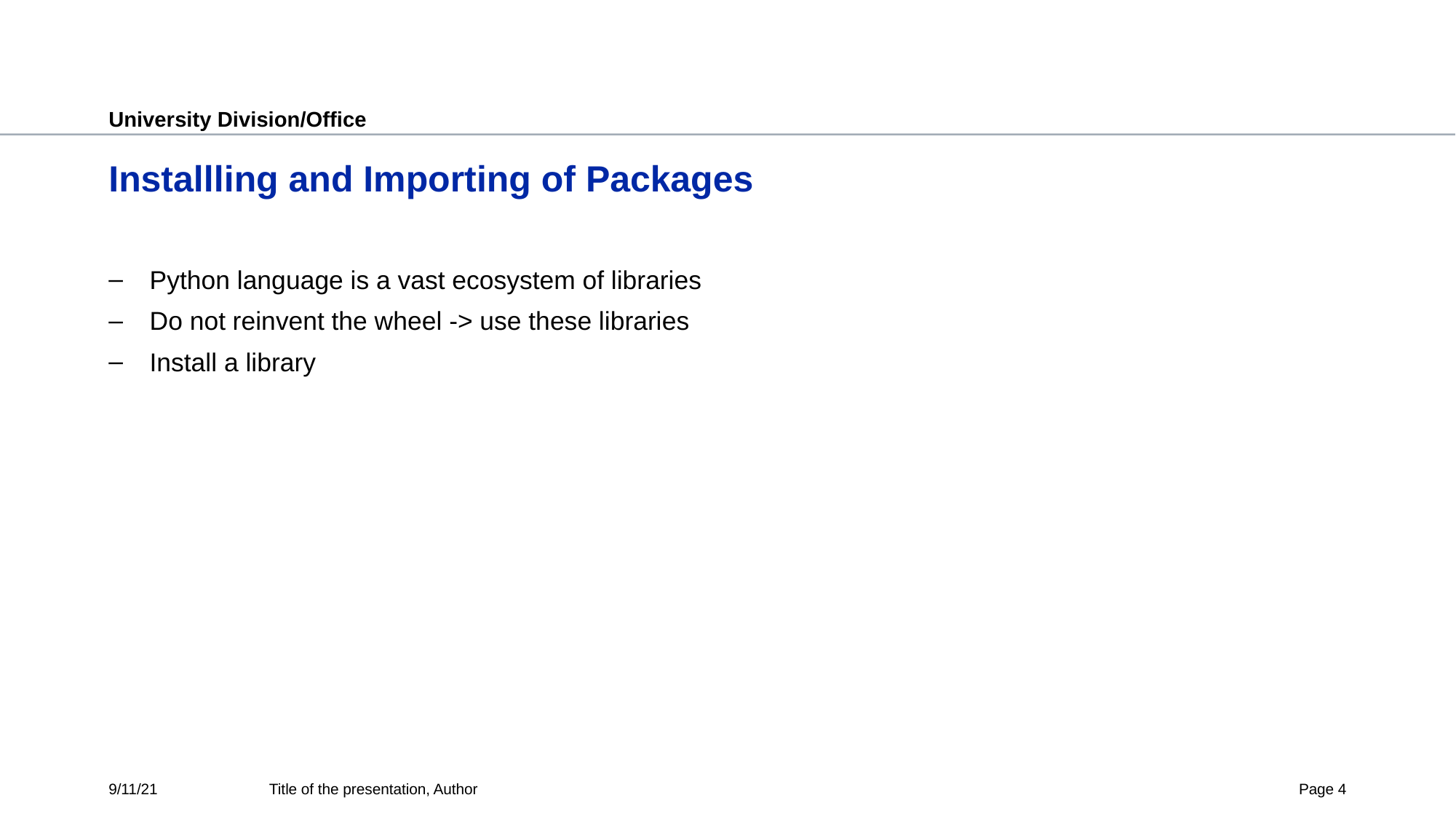

# Installling and Importing of Packages
Python language is a vast ecosystem of libraries
Do not reinvent the wheel -> use these libraries
Install a library
9/11/21
Title of the presentation, Author
Page 4